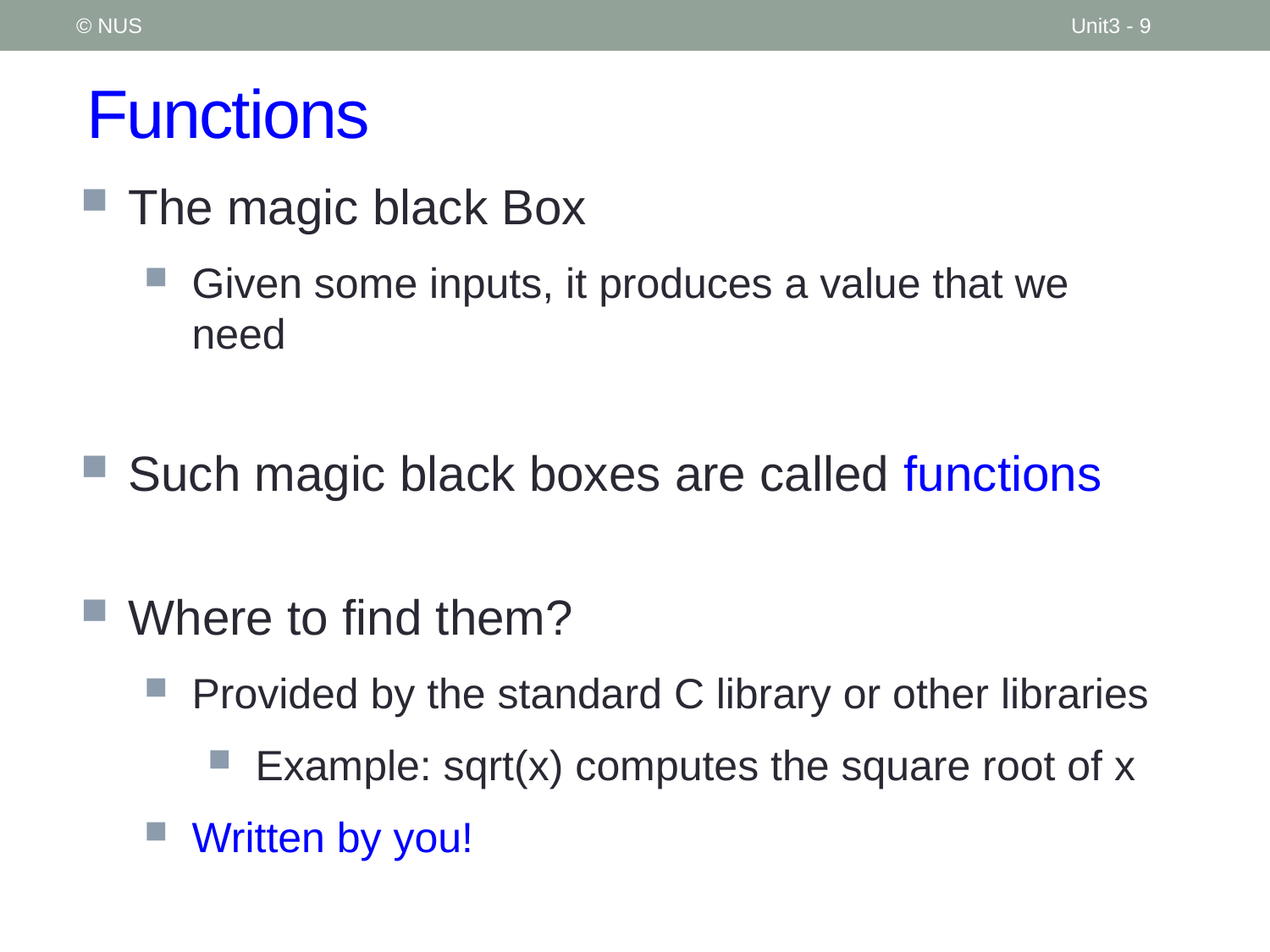

© NUS

Unit3 - 9
# Functions
The magic black Box
Given some inputs, it produces a value that we need

Such magic black boxes are called functions

Where to find them?
Provided by the standard C library or other libraries
Example: sqrt(x) computes the square root of x
Written by you!